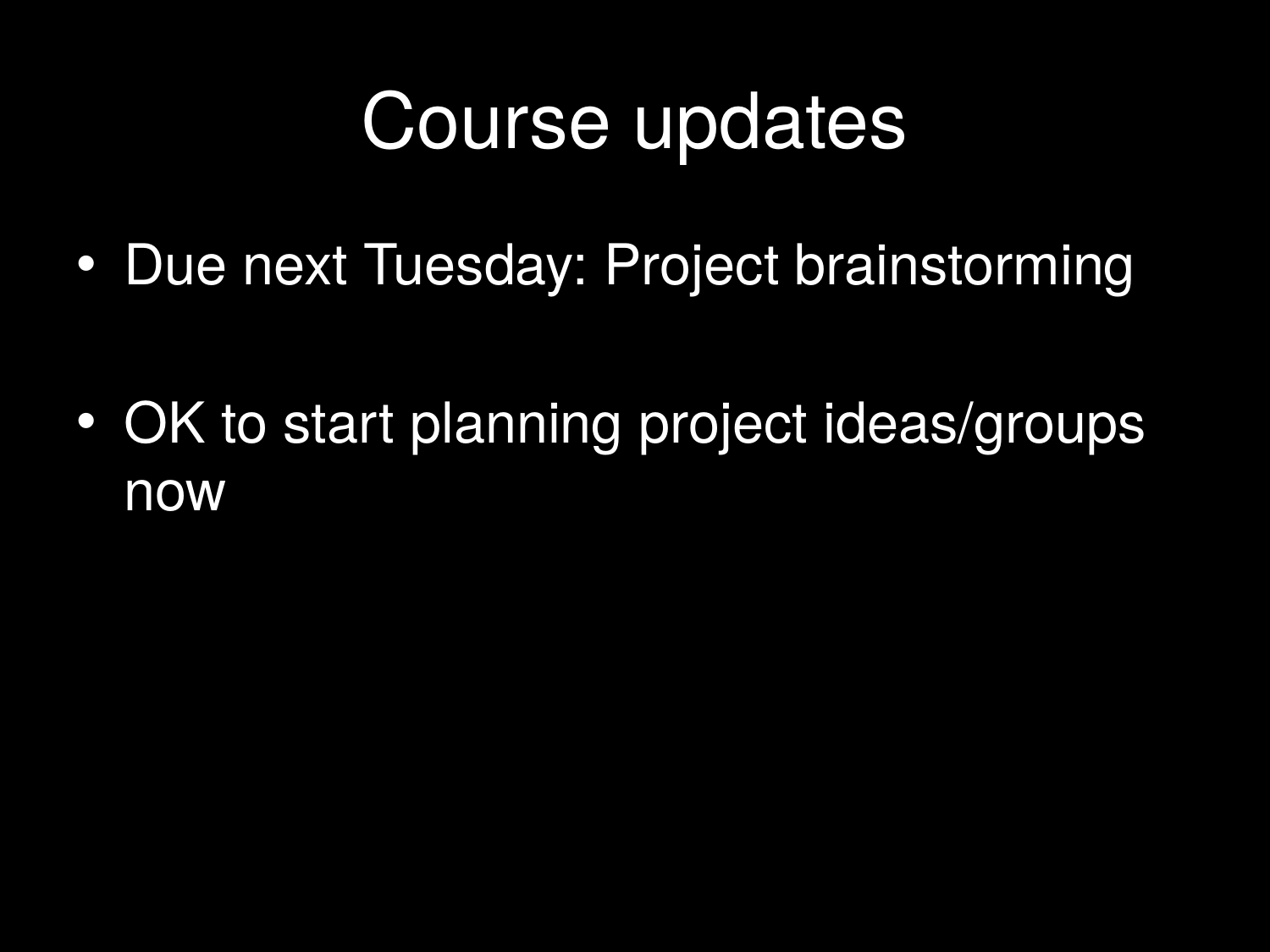

# Course updates
Due next Tuesday: Project brainstorming

OK to start planning project ideas/groups now